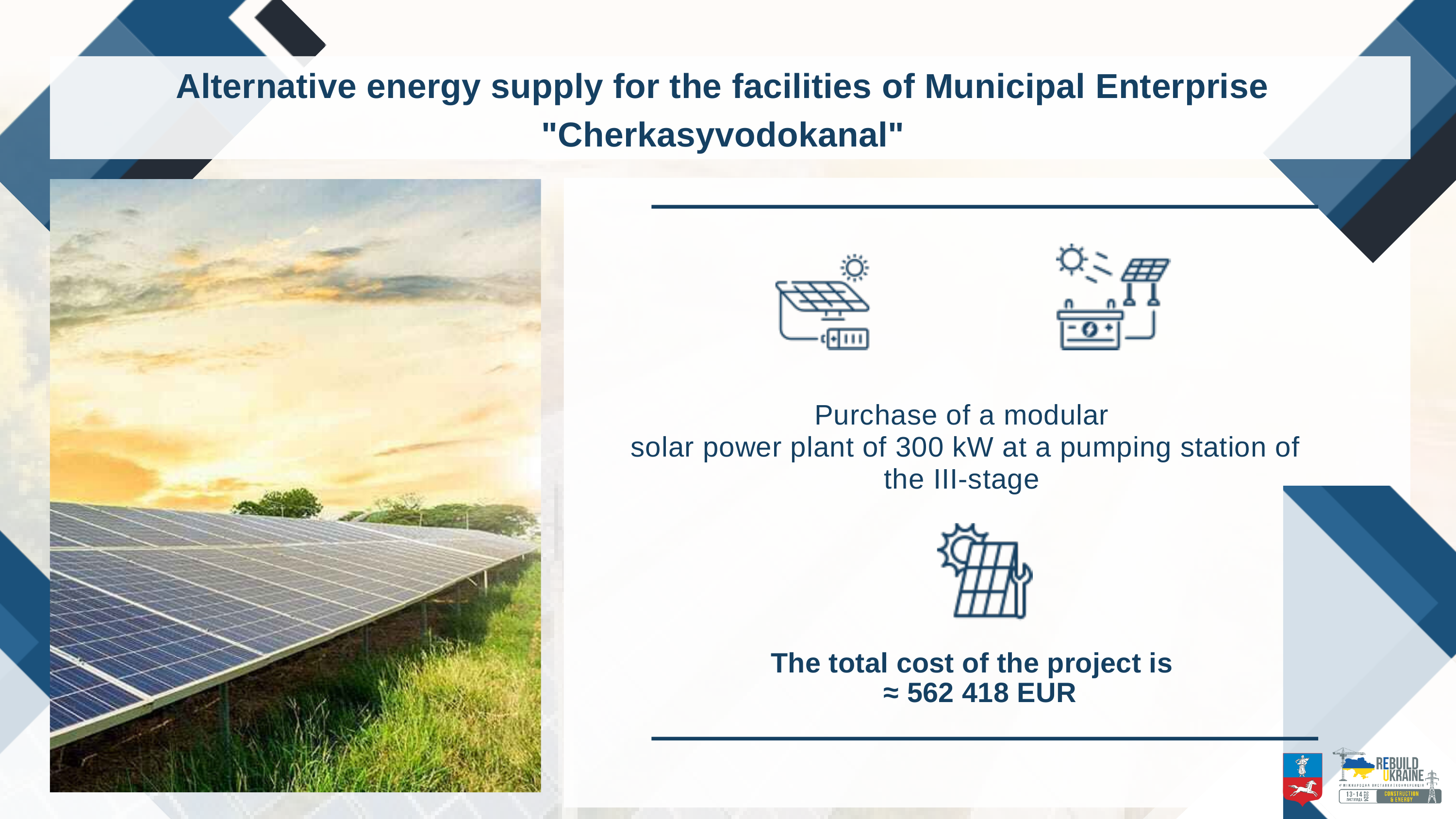

Alternative energy supply for the facilities of Municipal Enterprise "Cherkasyvodokanal"

Purchase of a modular
solar power plant of 300 kW at a pumping station of the III-stage

The total cost of the project is
 ≈ 562 418 EUR